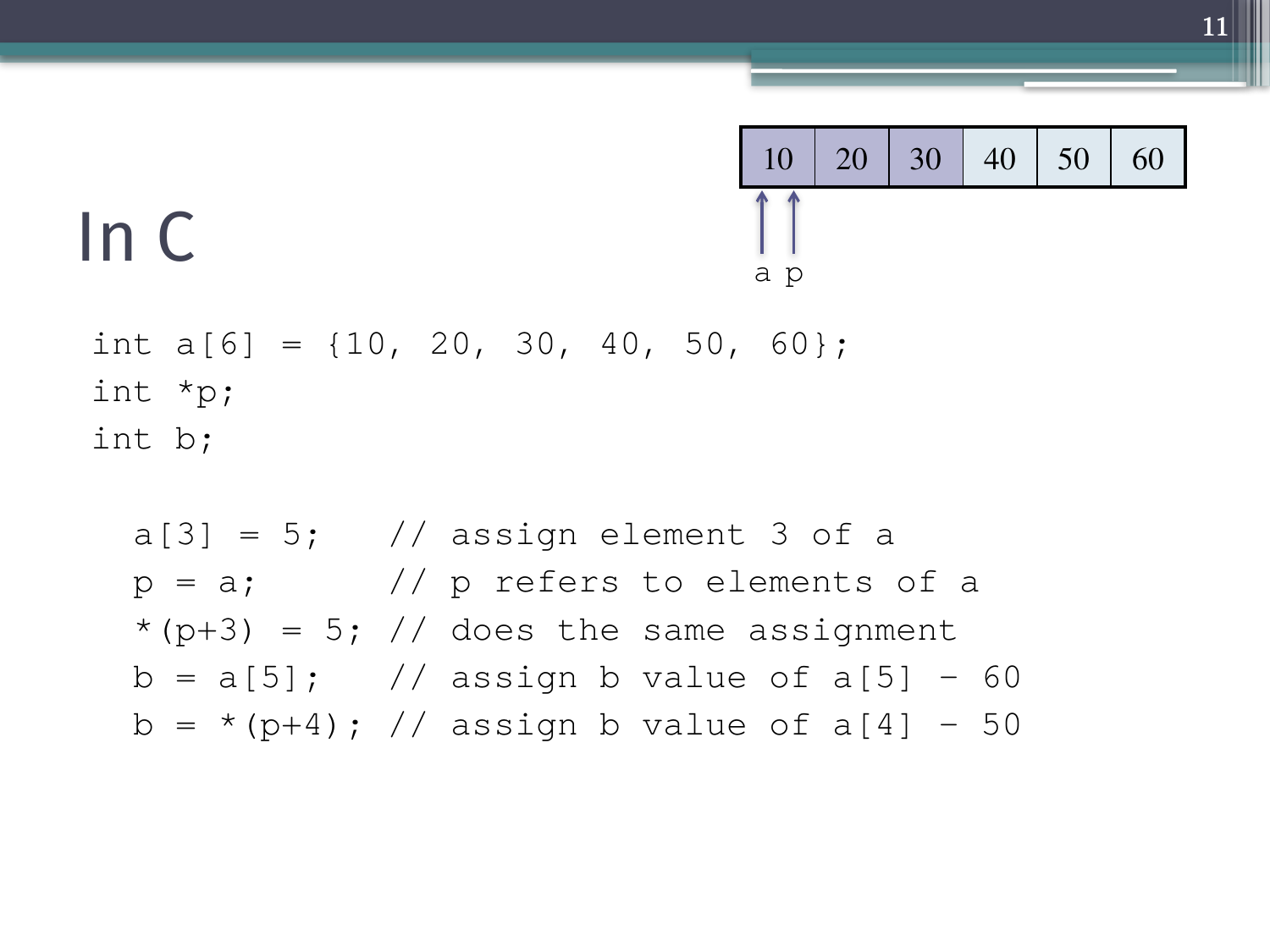

11
| 10 | 20 | 30 | 40 | 50 | 60 |
| --- | --- | --- | --- | --- | --- |
# In C
a
p
int a[6] = {10, 20, 30, 40, 50, 60};
int *p;
int b;

  a[3] = 5;   // assign element 3 of a
  p = a;      // p refers to elements of a
  *(p+3) = 5; // does the same assignment
  b = a[5];   // assign b value of a[5] – 60
  b = *(p+4); // assign b value of a[4] – 50